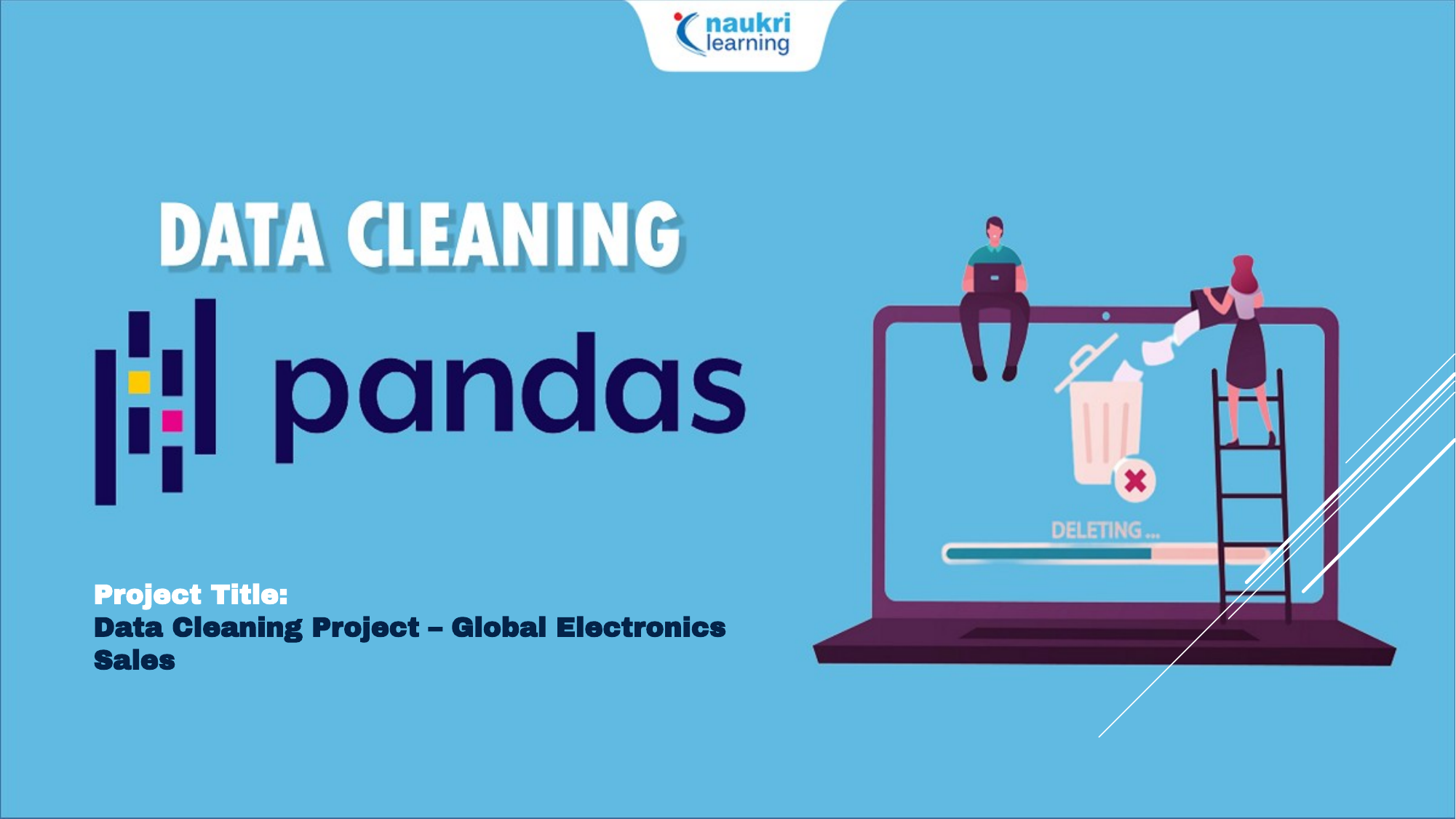

Project Title:
Data Cleaning Project – Global Electronics Sales